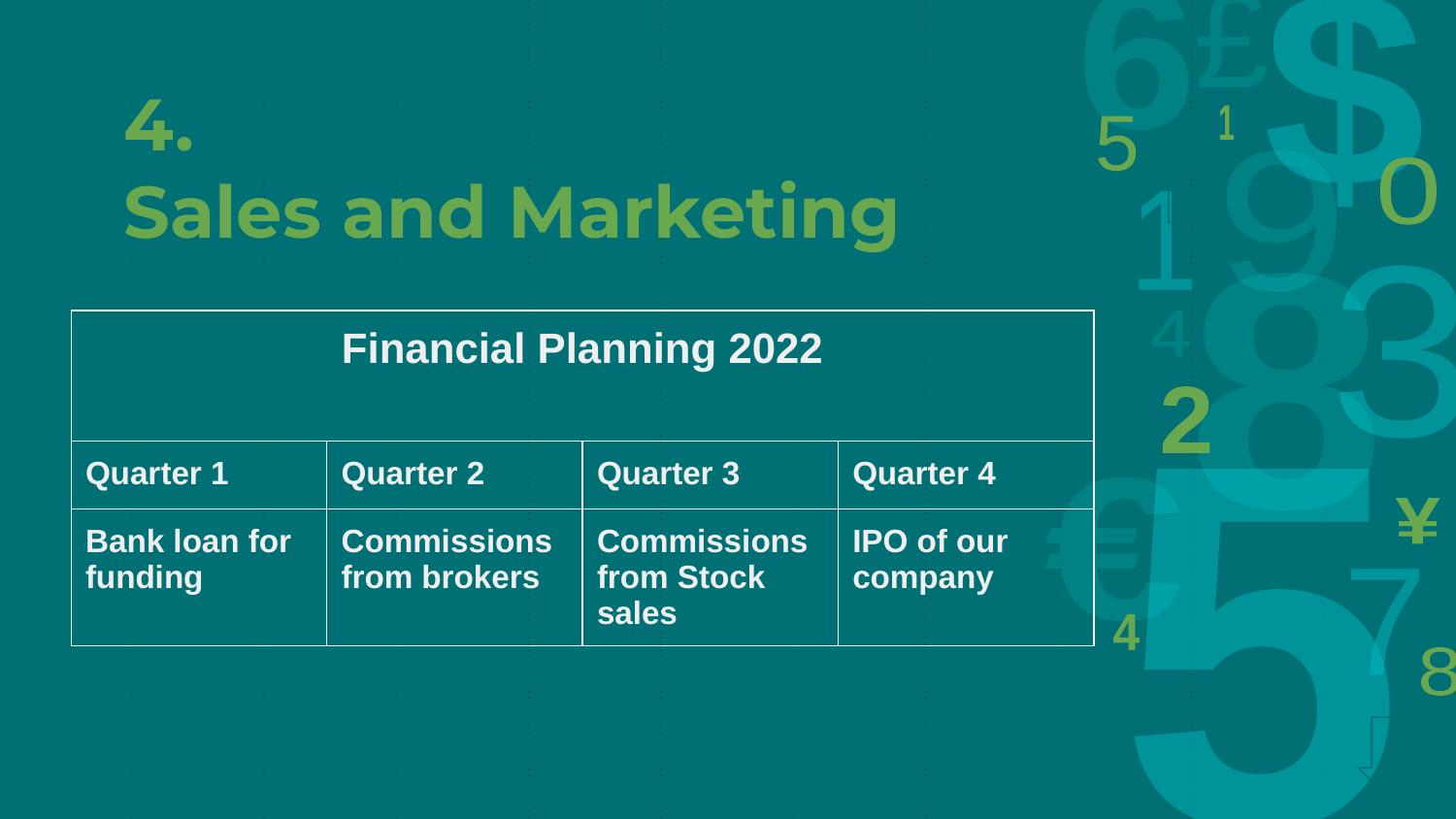

# 4.
Sales and Marketing
| Financial Planning 2022 |  |  |  |
| --- | --- | --- | --- |
| Quarter 1 | Quarter 2 | Quarter 3 | Quarter 4 |
| Bank loan for funding | Commissions from brokers | Commissions from Stock sales | IPO of our company |